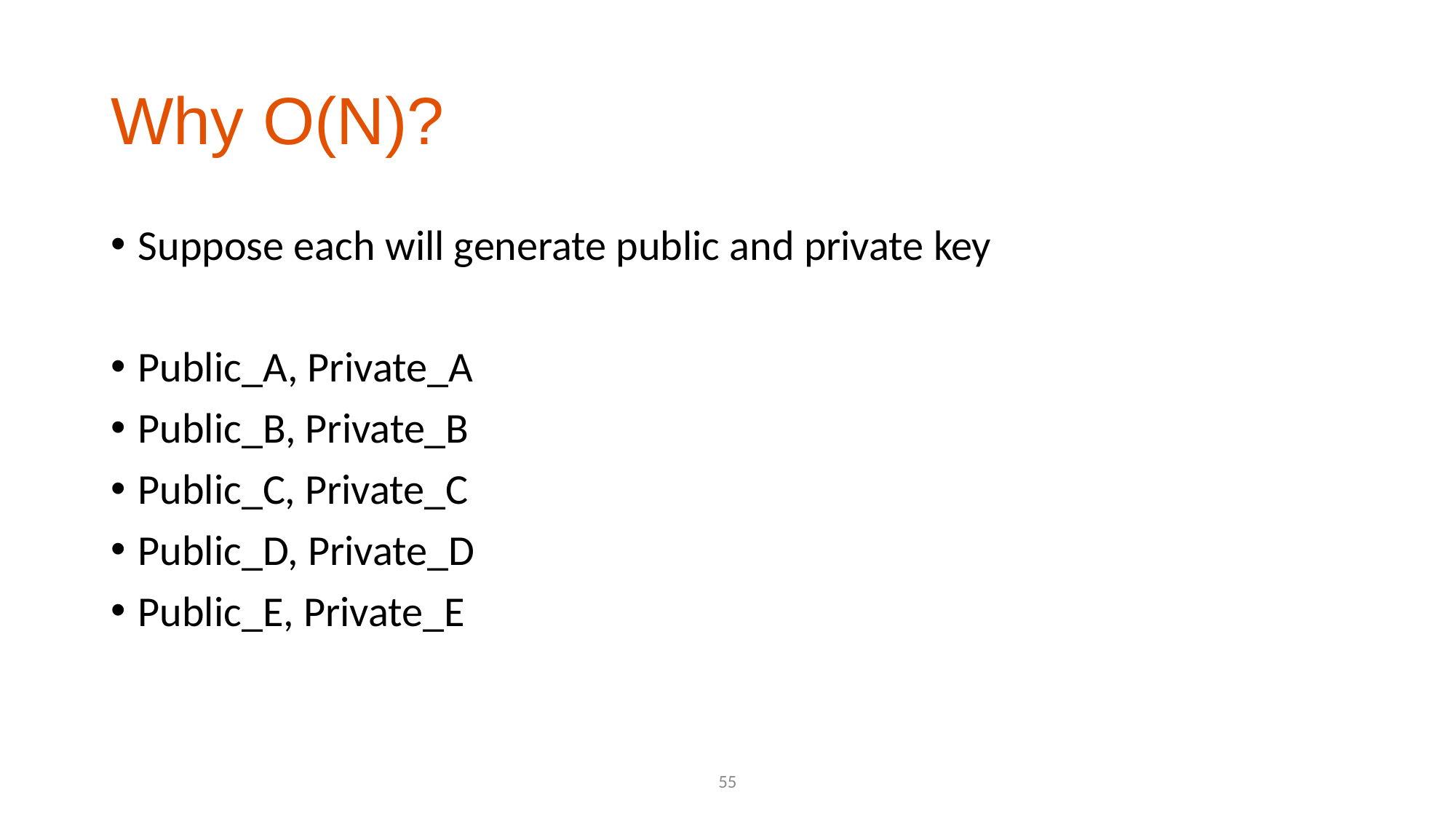

# Why O(N)?
Suppose each will generate public and private key

Public_A, Private_A
Public_B, Private_B
Public_C, Private_C
Public_D, Private_D
Public_E, Private_E
55